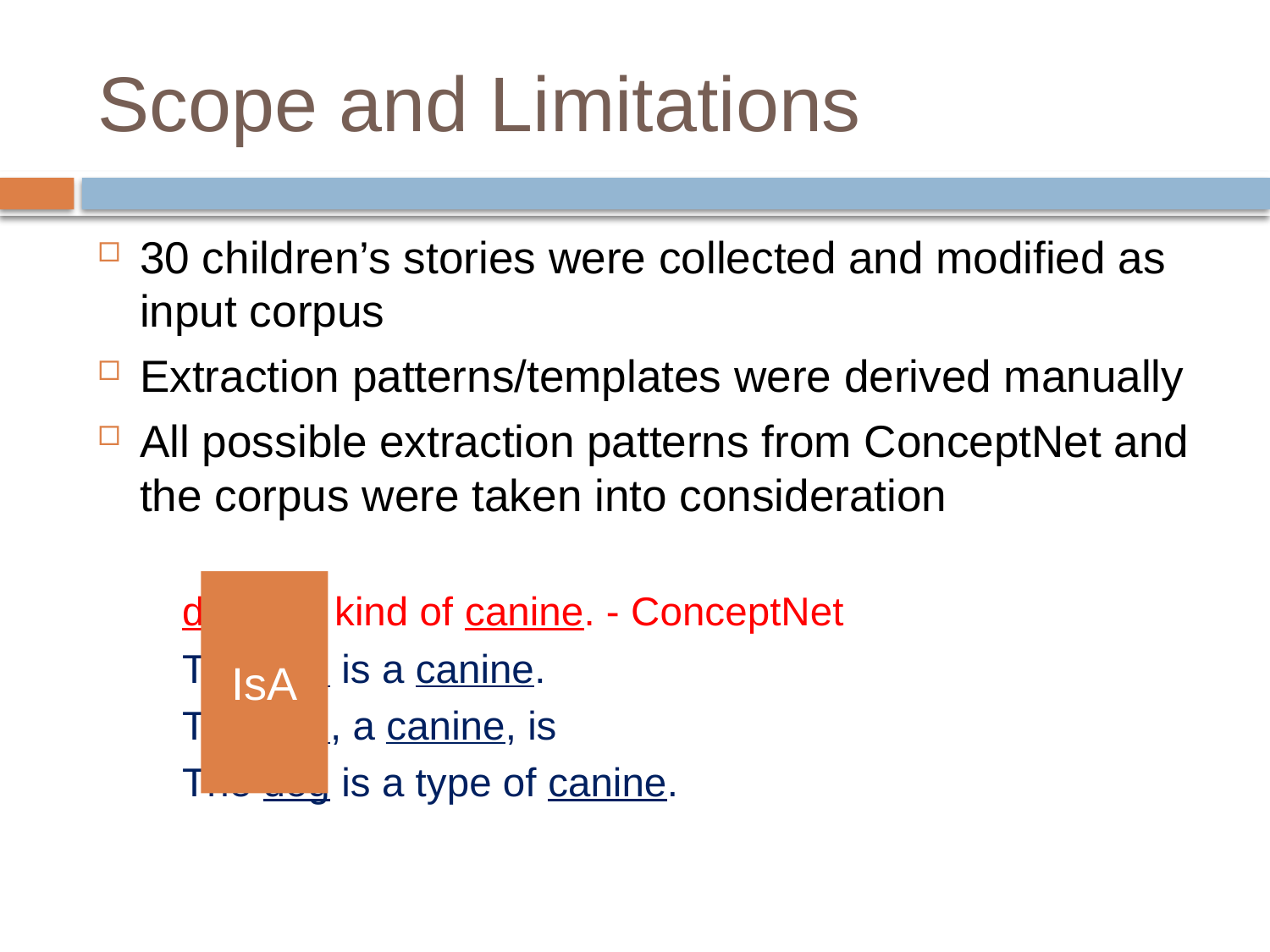

# Scope and Limitations
30 children’s stories were collected and modified as input corpus
Extraction patterns/templates were derived manually
All possible extraction patterns from ConceptNet and the corpus were taken into consideration

			dog is a kind of canine. - ConceptNet
			The dog is a canine.
			The dog, a canine, is
			The dog is a type of canine.
IsA